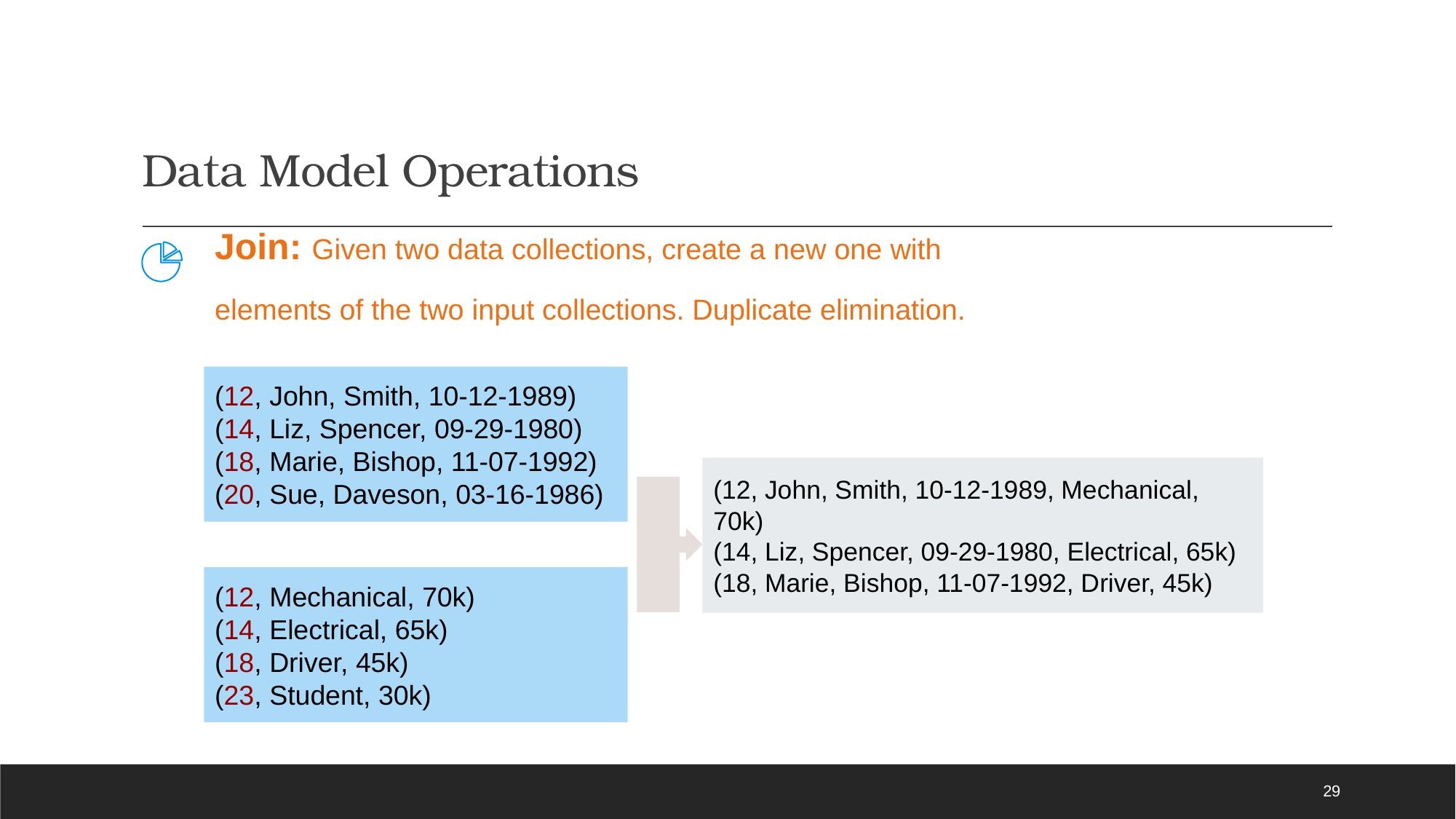

# Data Model Operations
Join: Given two data collections, create a new one with
elements of the two input collections. Duplicate elimination.

(12, John, Smith, 10-12-1989)
(14, Liz, Spencer, 09-29-1980)
(18, Marie, Bishop, 11-07-1992)
(20, Sue, Daveson, 03-16-1986)
(12, Mechanical, 70k)
(14, Electrical, 65k)
(18, Driver, 45k)
(23, Student, 30k)
(12, John, Smith, 10-12-1989, Mechanical,
70k)
(14, Liz, Spencer, 09-29-1980, Electrical, 65k)
(18, Marie, Bishop, 11-07-1992, Driver, 45k)

29